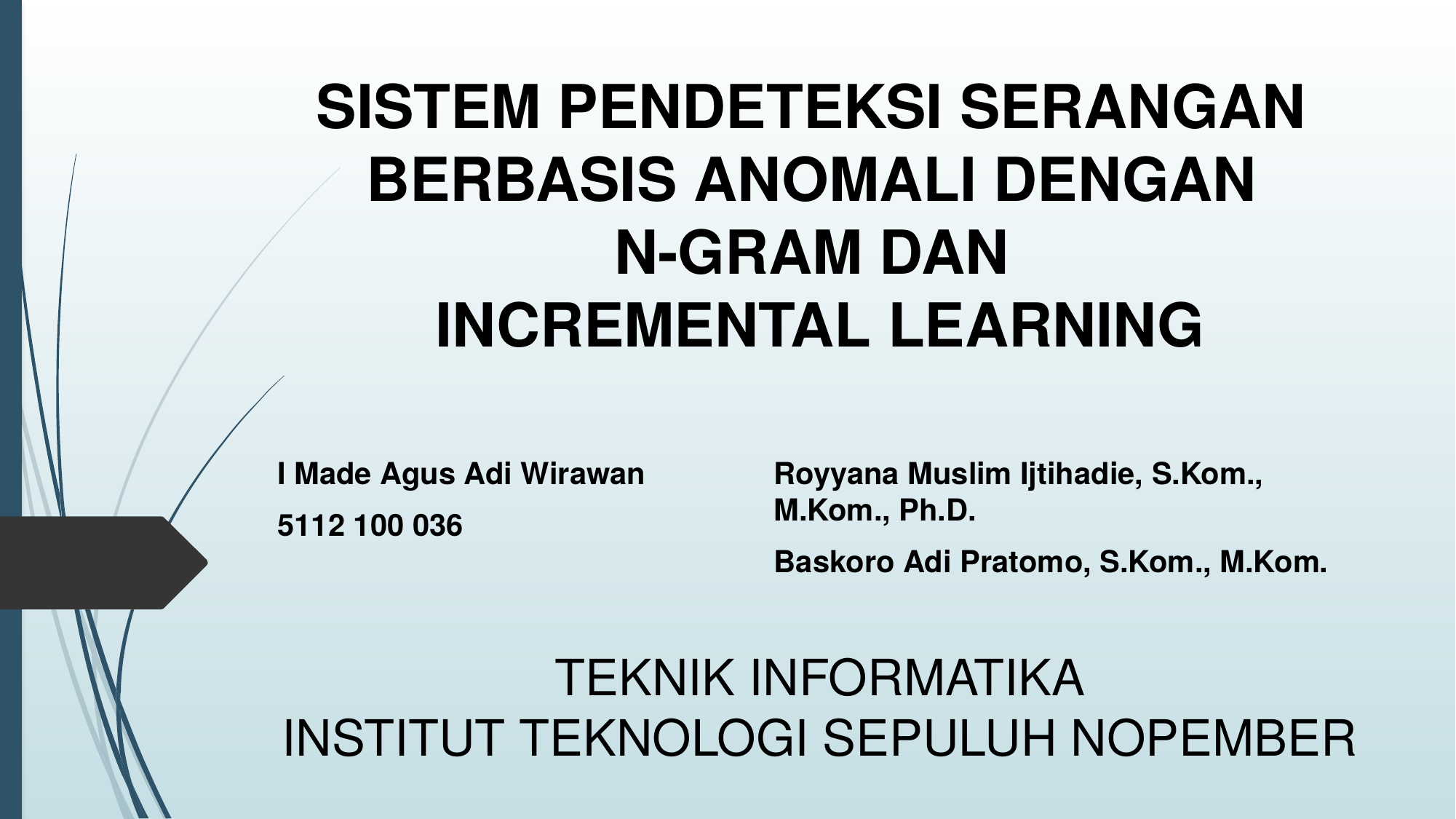

# SISTEM PENDETEKSI SERANGAN BERBASIS ANOMALI DENGAN N-GRAM DAN INCREMENTAL LEARNING
I Made Agus Adi Wirawan
5112 100 036
Royyana Muslim Ijtihadie, S.Kom., M.Kom., Ph.D.
Baskoro Adi Pratomo, S.Kom., M.Kom.
TEKNIK INFORMATIKA
INSTITUT TEKNOLOGI SEPULUH NOPEMBER